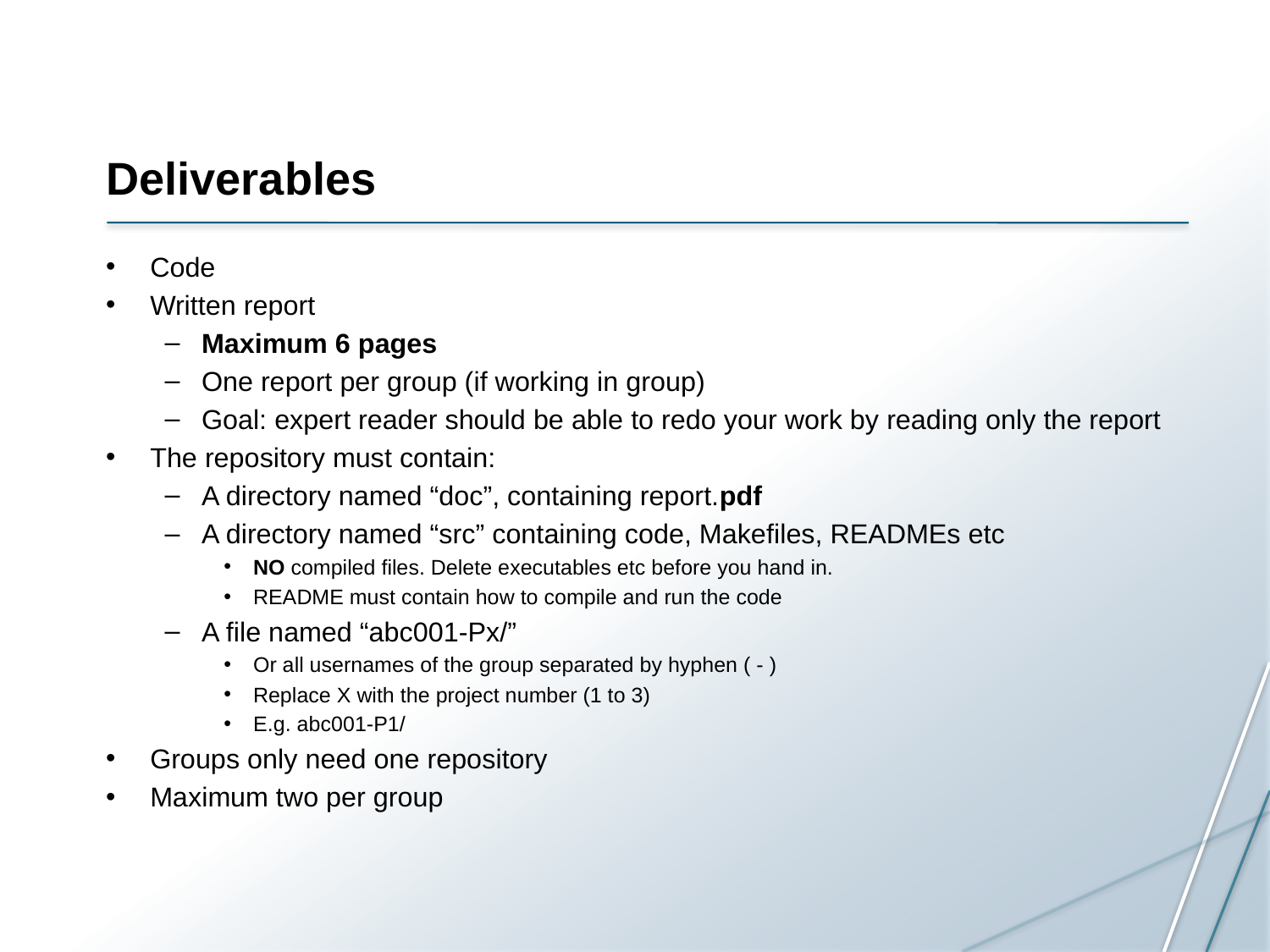

# Deliverables
Code
Written report
Maximum 6 pages
One report per group (if working in group)
Goal: expert reader should be able to redo your work by reading only the report
The repository must contain:
A directory named “doc”, containing report.pdf
A directory named “src” containing code, Makefiles, READMEs etc
NO compiled files. Delete executables etc before you hand in.
README must contain how to compile and run the code
A file named “abc001-Px/”
Or all usernames of the group separated by hyphen ( - )
Replace X with the project number (1 to 3)
E.g. abc001-P1/
Groups only need one repository
Maximum two per group